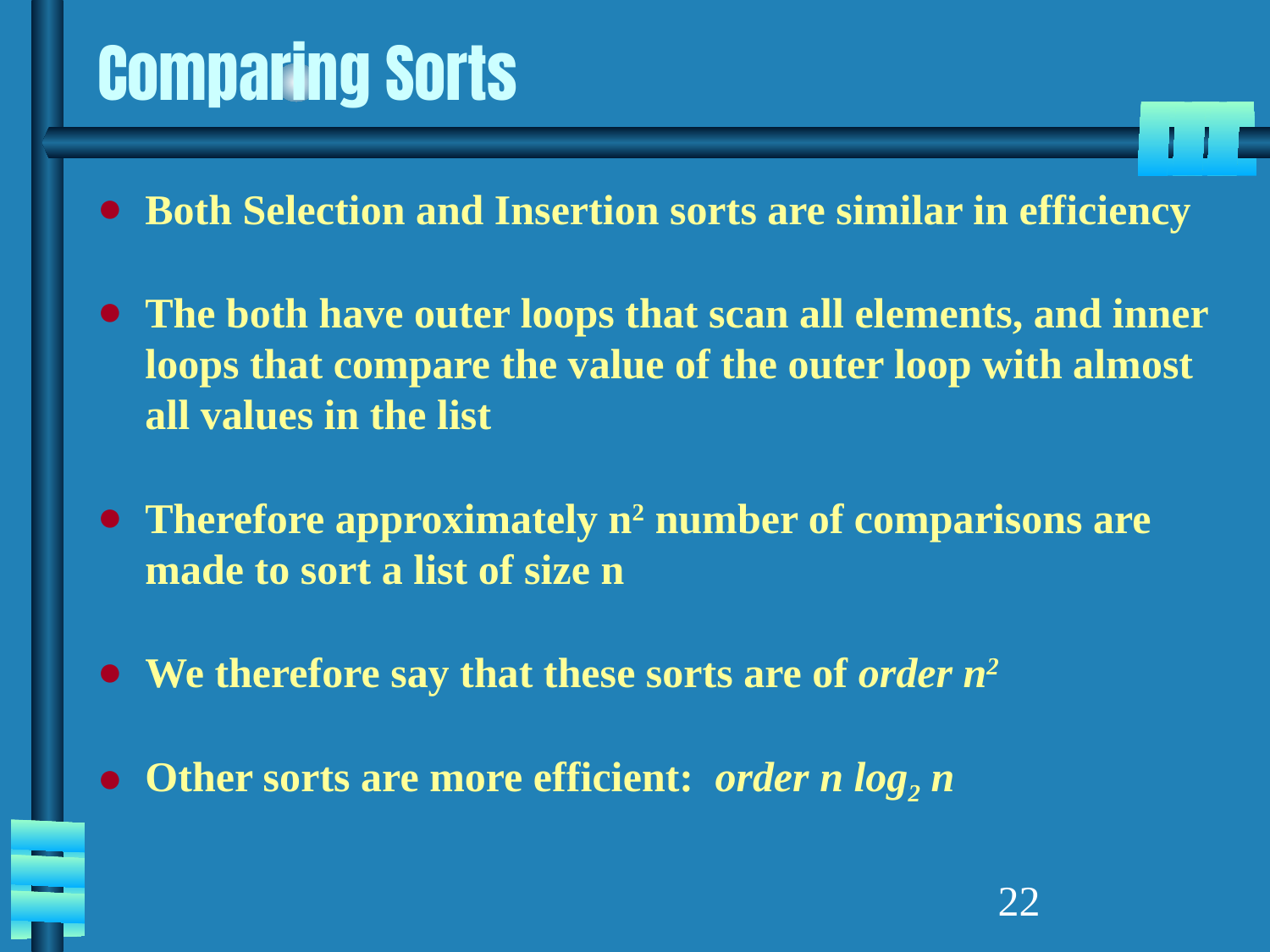

# Comparing Sorts
Both Selection and Insertion sorts are similar in efficiency

The both have outer loops that scan all elements, and inner loops that compare the value of the outer loop with almost all values in the list

Therefore approximately n2 number of comparisons are made to sort a list of size n

We therefore say that these sorts are of order n2

Other sorts are more efficient:  order n log2 n
22